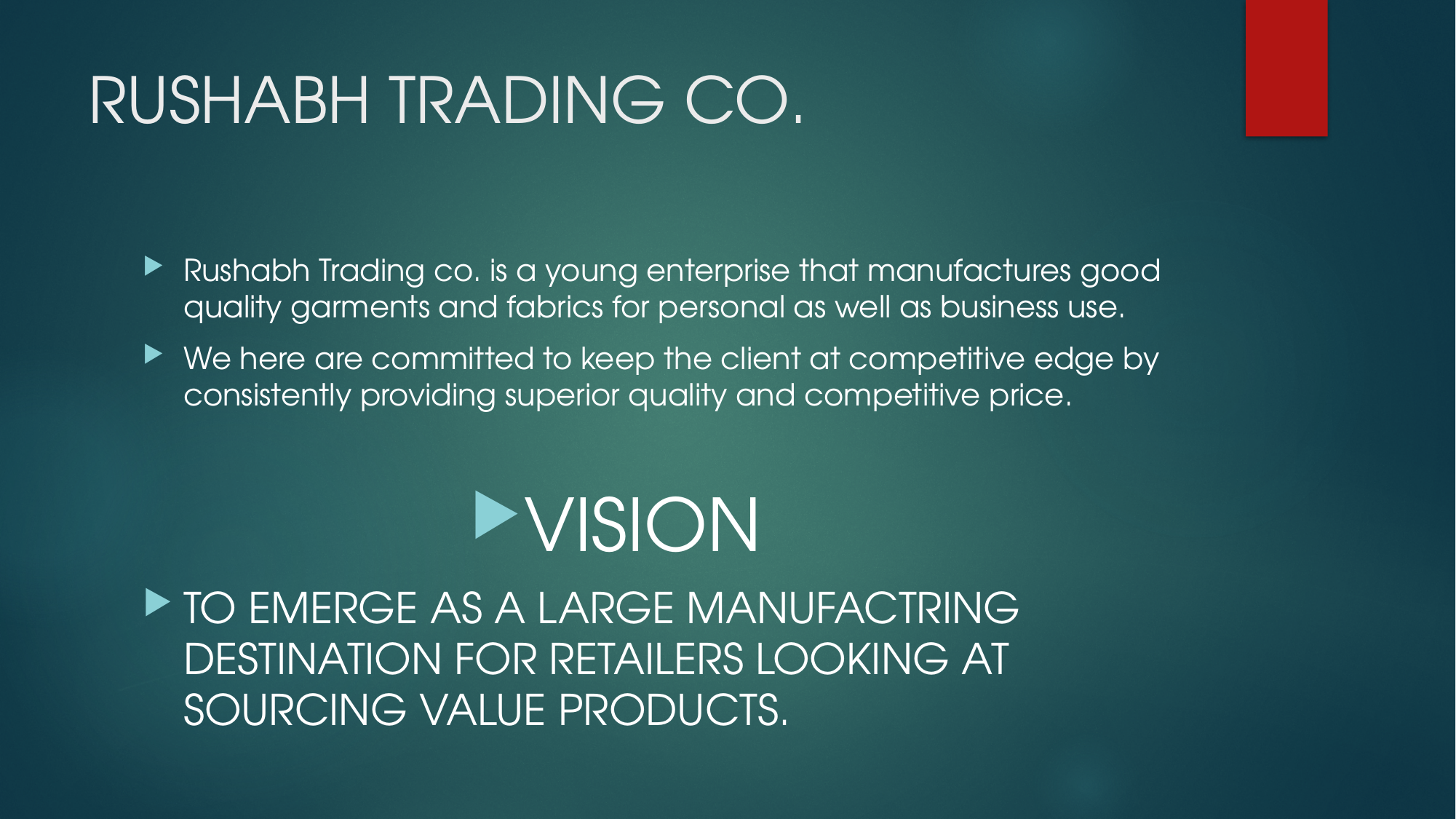

# RUSHABH TRADING CO.
Rushabh Trading co. is a young enterprise that manufactures good quality garments and fabrics for personal as well as business use.
We here are committed to keep the client at competitive edge by consistently providing superior quality and competitive price.

VISION
TO EMERGE AS A LARGE MANUFACTRING DESTINATION FOR RETAILERS LOOKING AT SOURCING VALUE PRODUCTS.